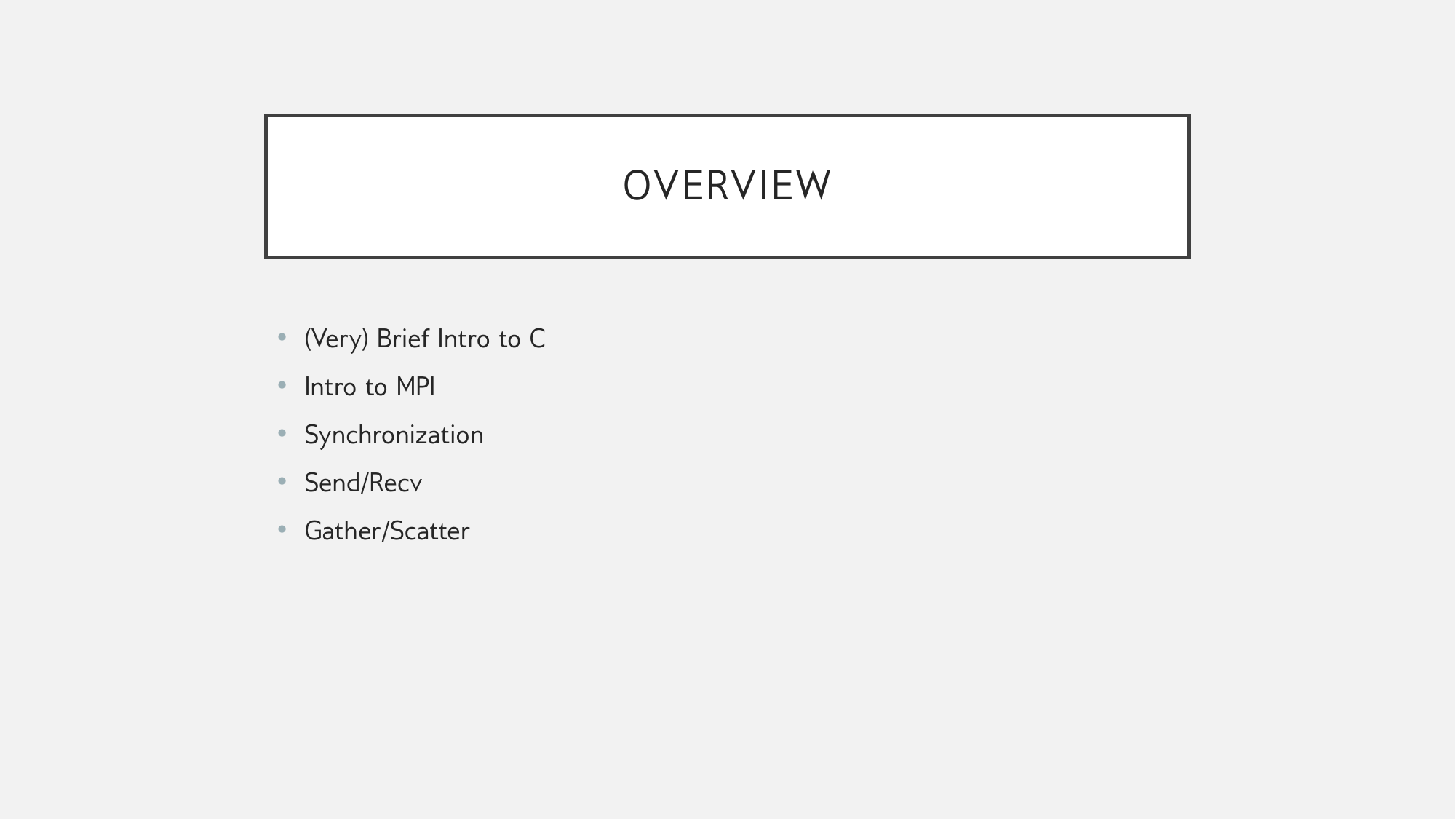

# Overview
(Very) Brief Intro to C
Intro to MPI
Synchronization
Send/Recv
Gather/Scatter